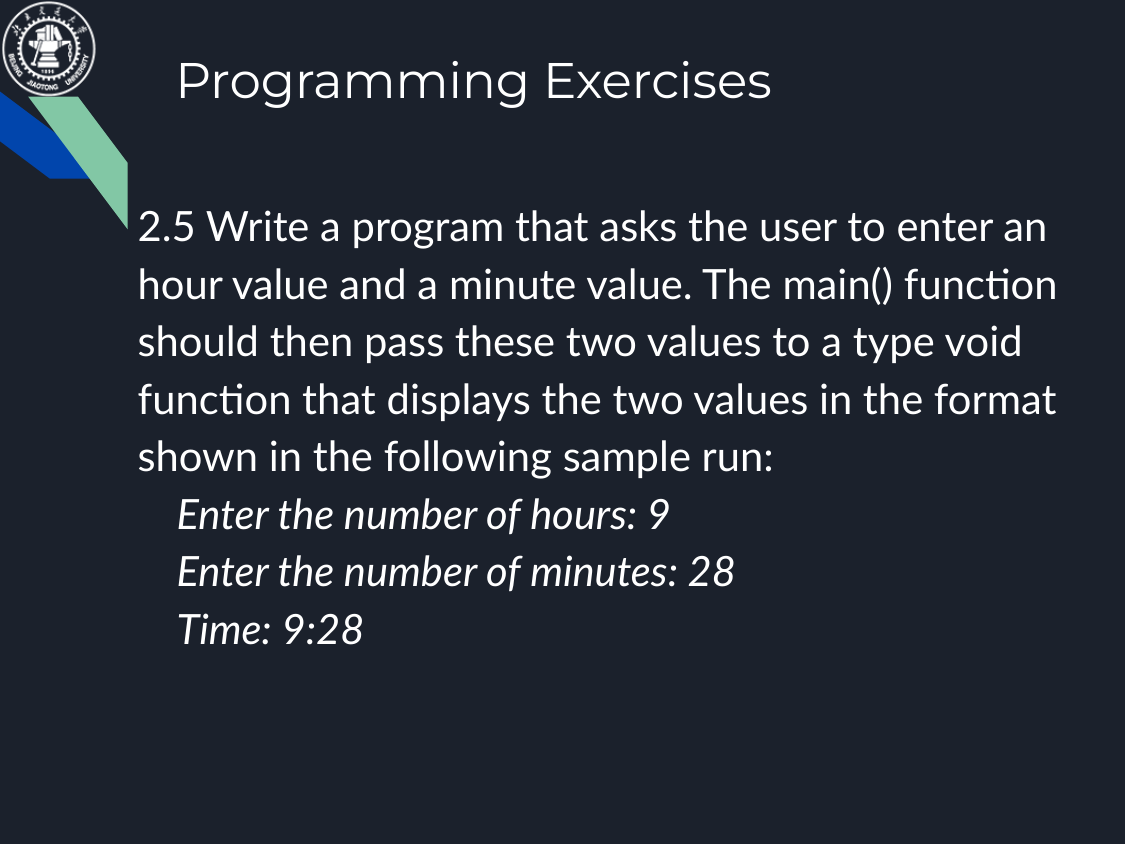

# Programming Exercises
2.5 Write a program that asks the user to enter an hour value and a minute value. The main() function should then pass these two values to a type void function that displays the two values in the format shown in the following sample run:
    Enter the number of hours: 9
    Enter the number of minutes: 28
    Time: 9:28